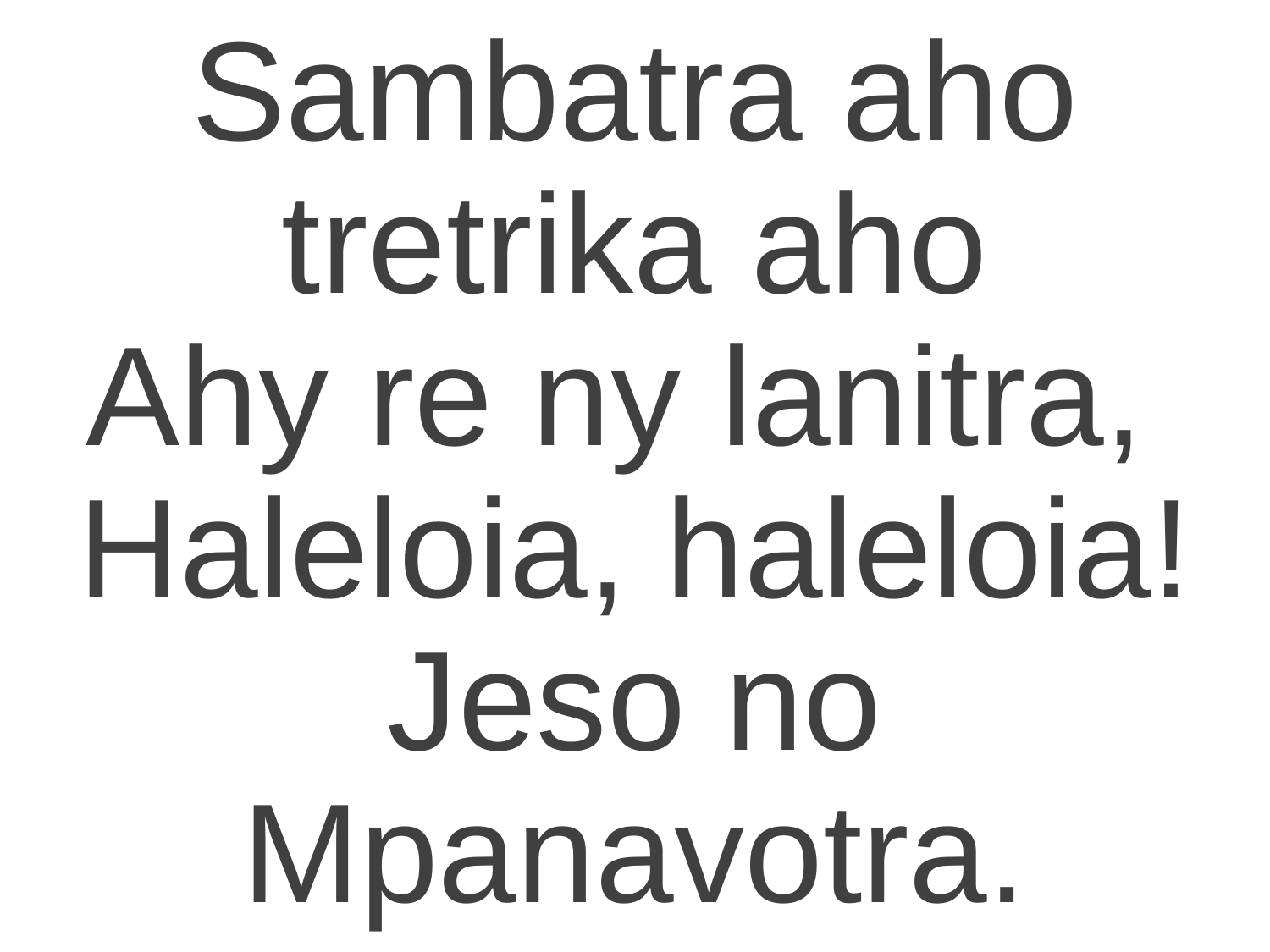

Sambatra aho tretrika aho
Ahy re ny lanitra,
Haleloia, haleloia!
Jeso no Mpanavotra.